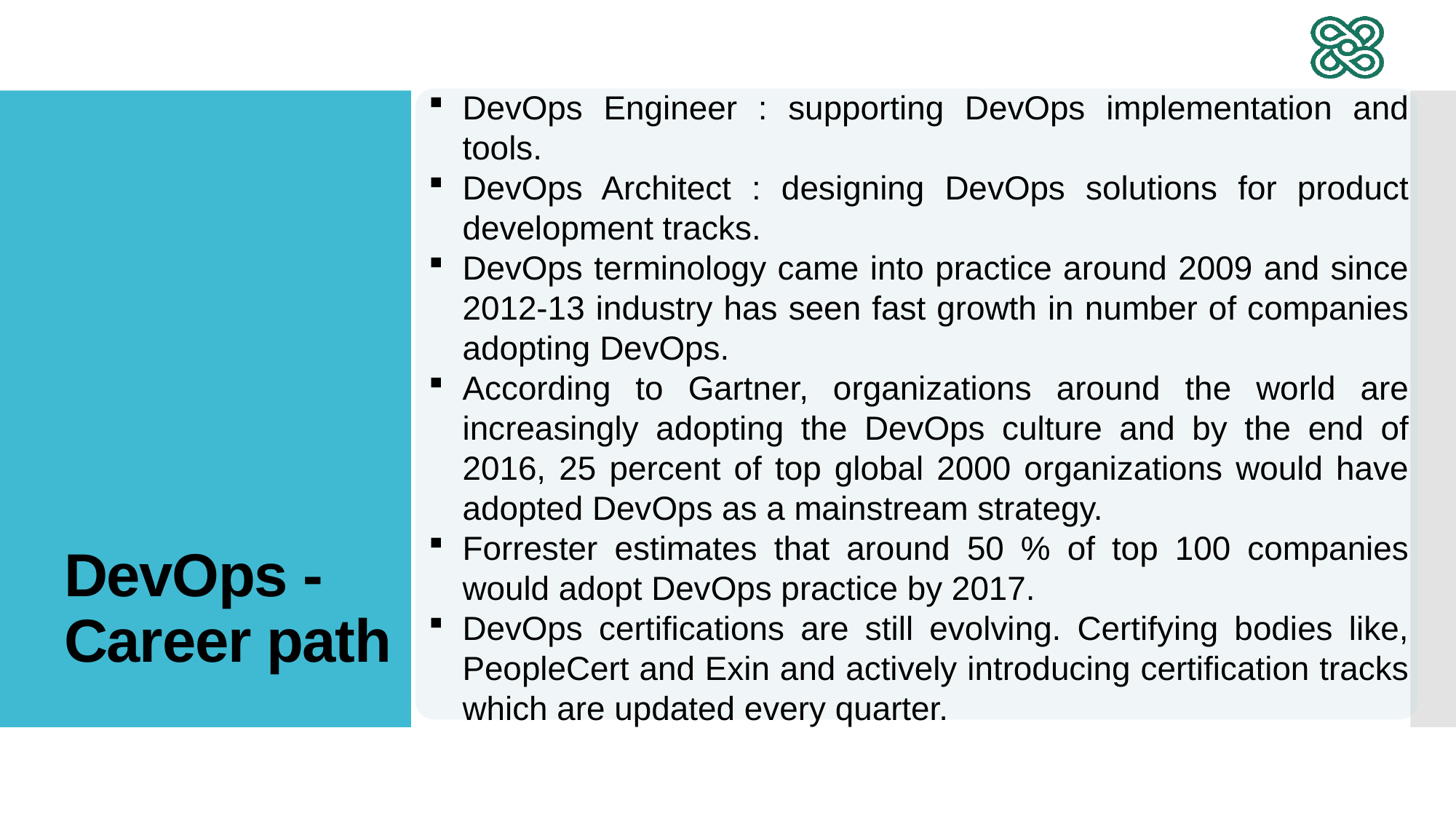

DevOps Engineer : supporting DevOps implementation and tools.
DevOps Architect : designing DevOps solutions for product development tracks.
DevOps terminology came into practice around 2009 and since 2012-13 industry has seen fast growth in number of companies adopting DevOps.
According to Gartner, organizations around the world are increasingly adopting the DevOps culture and by the end of 2016, 25 percent of top global 2000 organizations would have adopted DevOps as a mainstream strategy.
Forrester estimates that around 50 % of top 100 companies would adopt DevOps practice by 2017.
DevOps certifications are still evolving. Certifying bodies like, PeopleCert and Exin and actively introducing certification tracks which are updated every quarter.
# DevOps - Career path